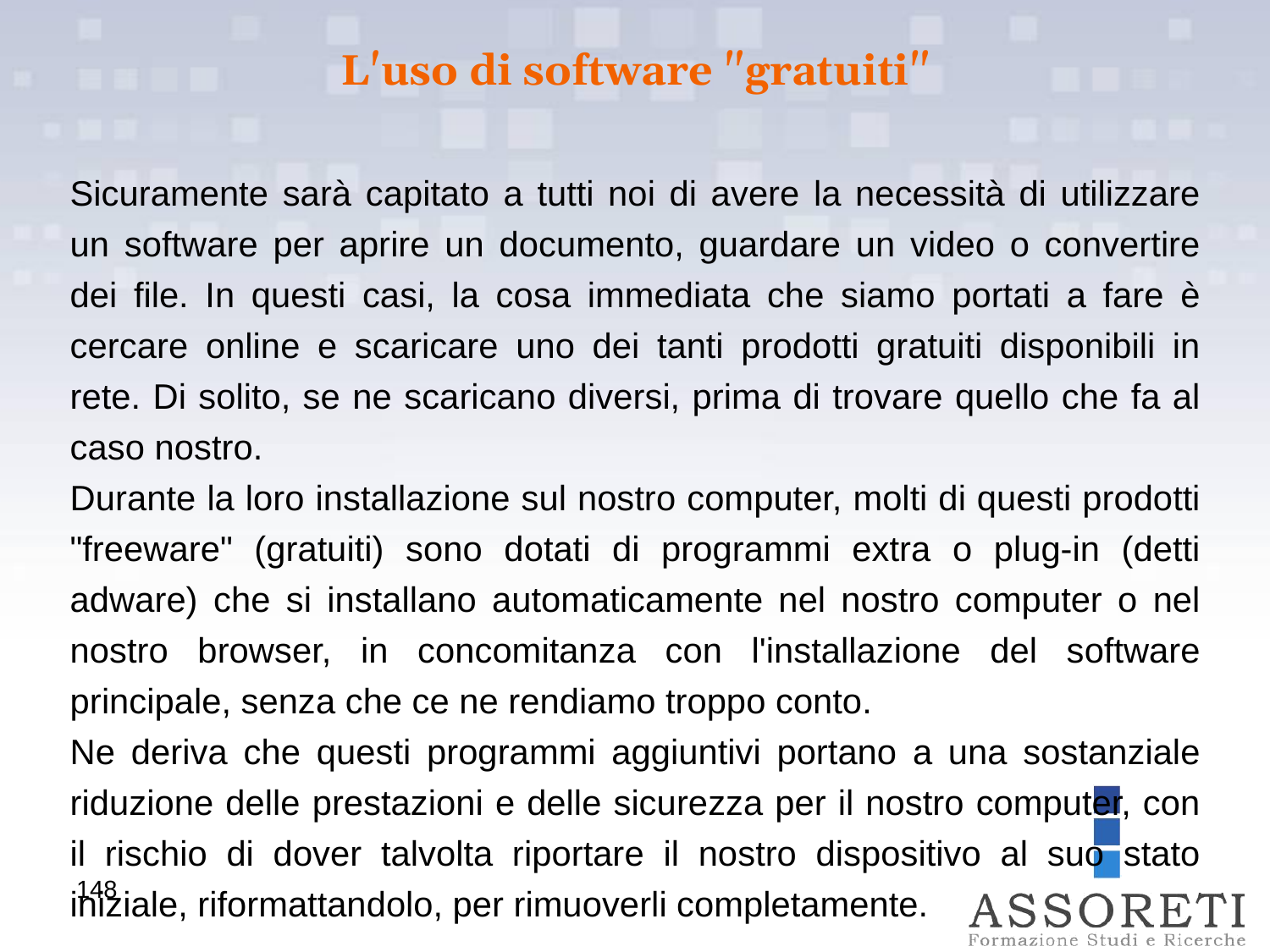

L'uso di software "gratuiti"
Sicuramente sarà capitato a tutti noi di avere la necessità di utilizzare un software per aprire un documento, guardare un video o convertire dei file. In questi casi, la cosa immediata che siamo portati a fare è cercare online e scaricare uno dei tanti prodotti gratuiti disponibili in rete. Di solito, se ne scaricano diversi, prima di trovare quello che fa al caso nostro.
Durante la loro installazione sul nostro computer, molti di questi prodotti "freeware" (gratuiti) sono dotati di programmi extra o plug-in (detti adware) che si installano automaticamente nel nostro computer o nel nostro browser, in concomitanza con l'installazione del software principale, senza che ce ne rendiamo troppo conto.
Ne deriva che questi programmi aggiuntivi portano a una sostanziale riduzione delle prestazioni e delle sicurezza per il nostro computer, con il rischio di dover talvolta riportare il nostro dispositivo al suo stato iniziale, riformattandolo, per rimuoverli completamente.
148